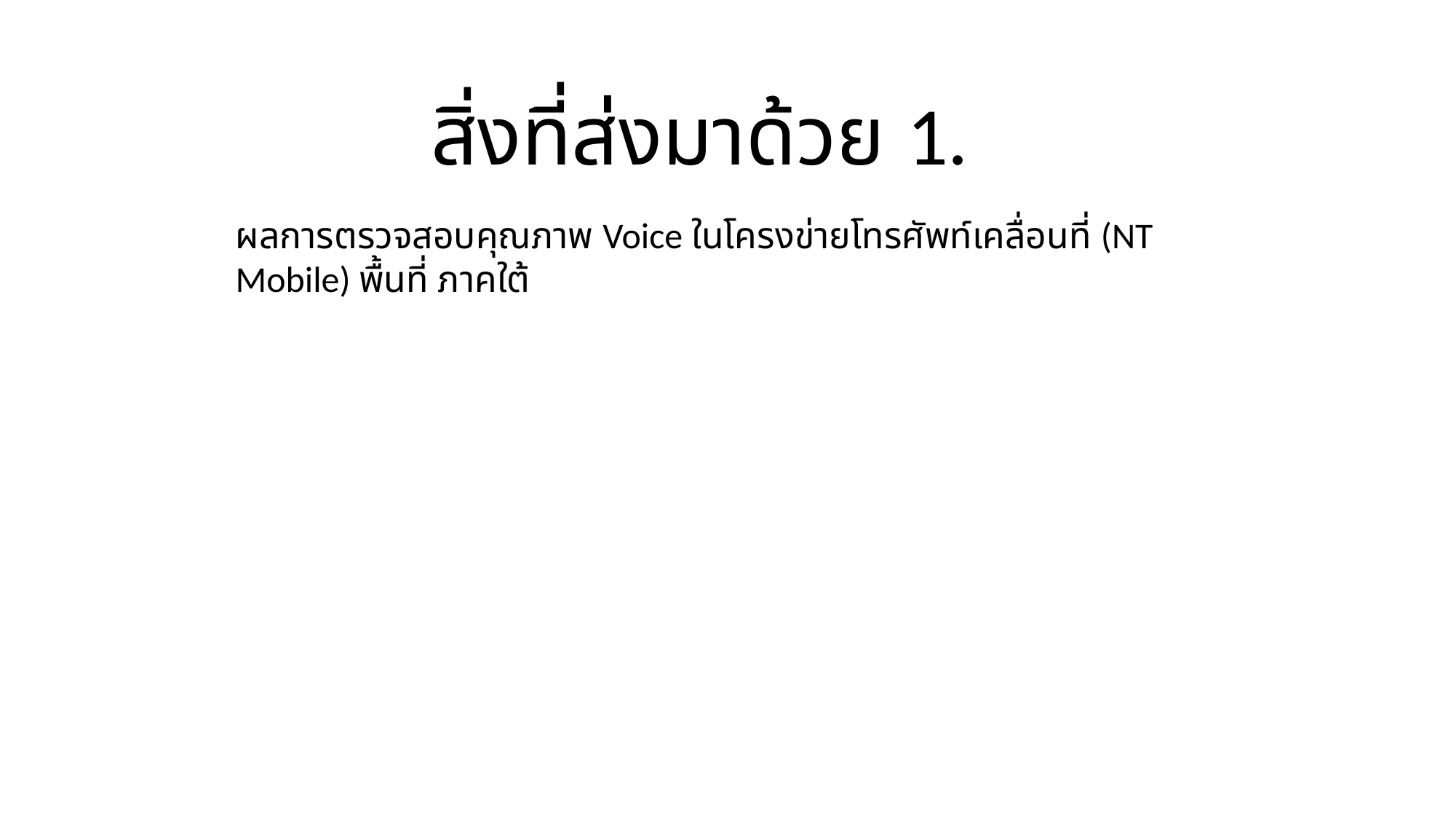

# สิ่งที่ส่งมาด้วย 1.
ผลการตรวจสอบคุณภาพ Voice ในโครงข่ายโทรศัพท์เคลื่อนที่ (NT Mobile) พื้นที่ ภาคใต้